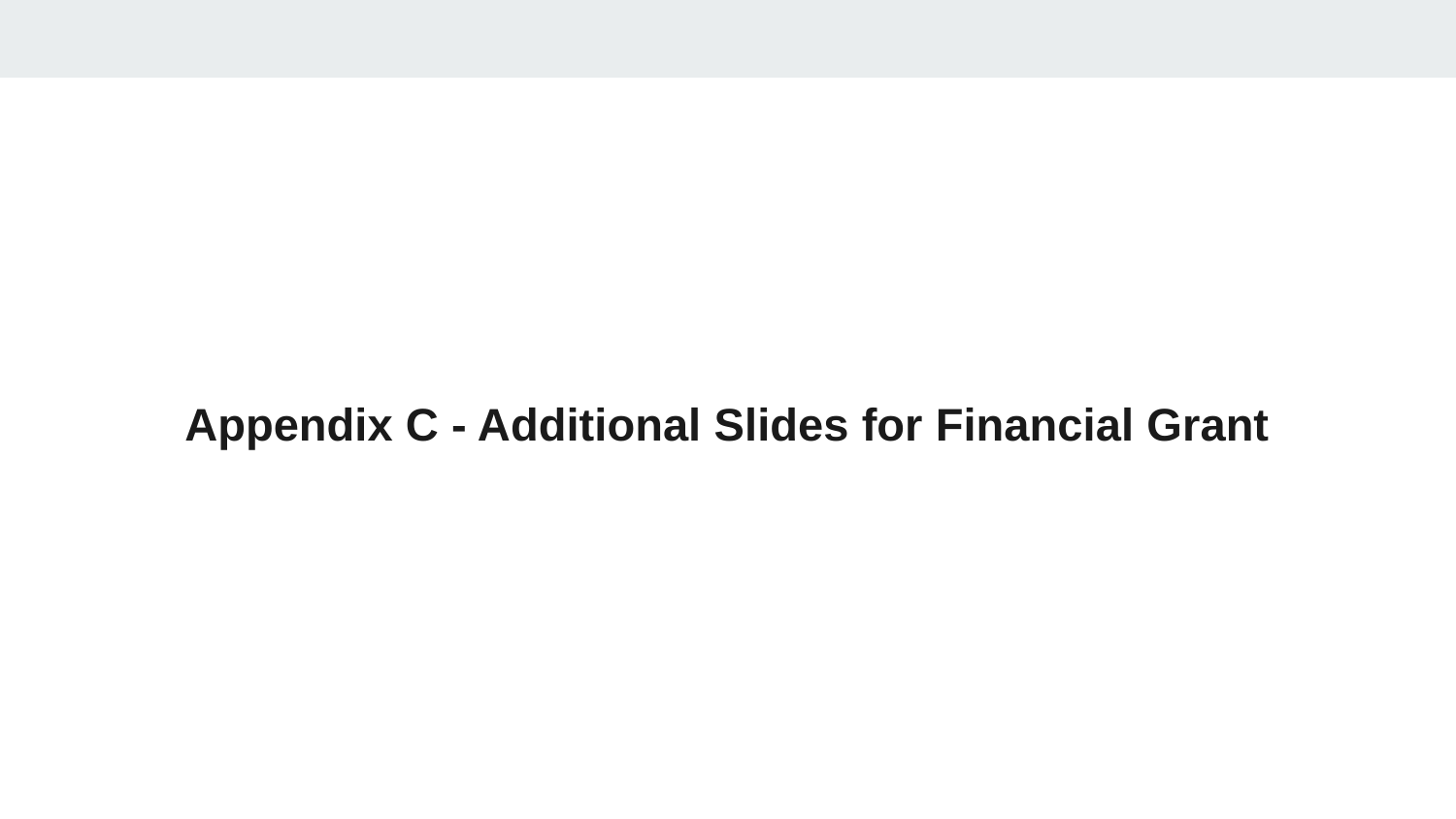

# Appendix C - Additional Slides for Financial Grant